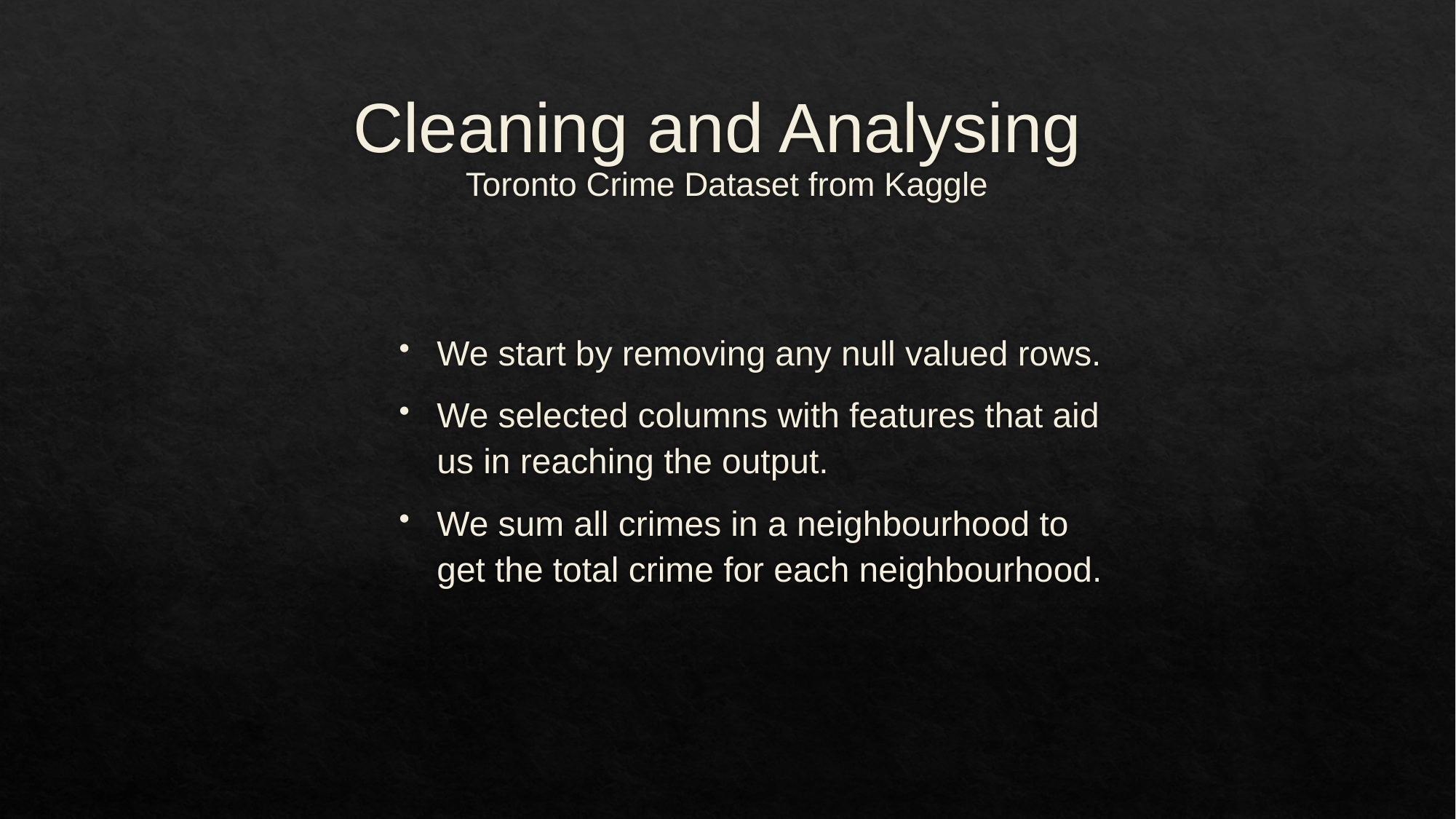

# Cleaning and Analysing Toronto Crime Dataset from Kaggle
We start by removing any null valued rows.
We selected columns with features that aid us in reaching the output.
We sum all crimes in a neighbourhood to get the total crime for each neighbourhood.